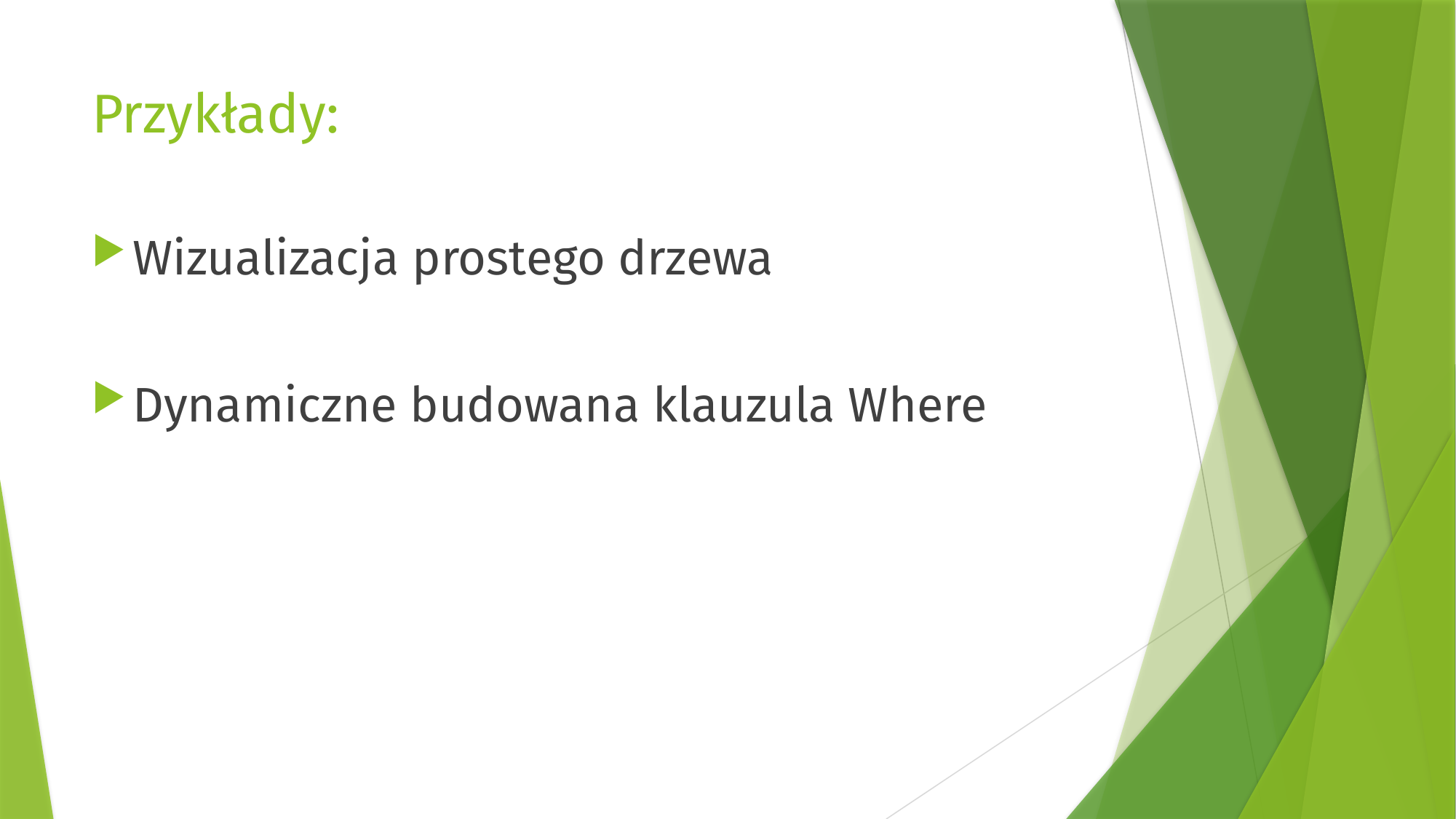

# Przykłady:
Wizualizacja prostego drzewa

Dynamiczne budowana klauzula Where